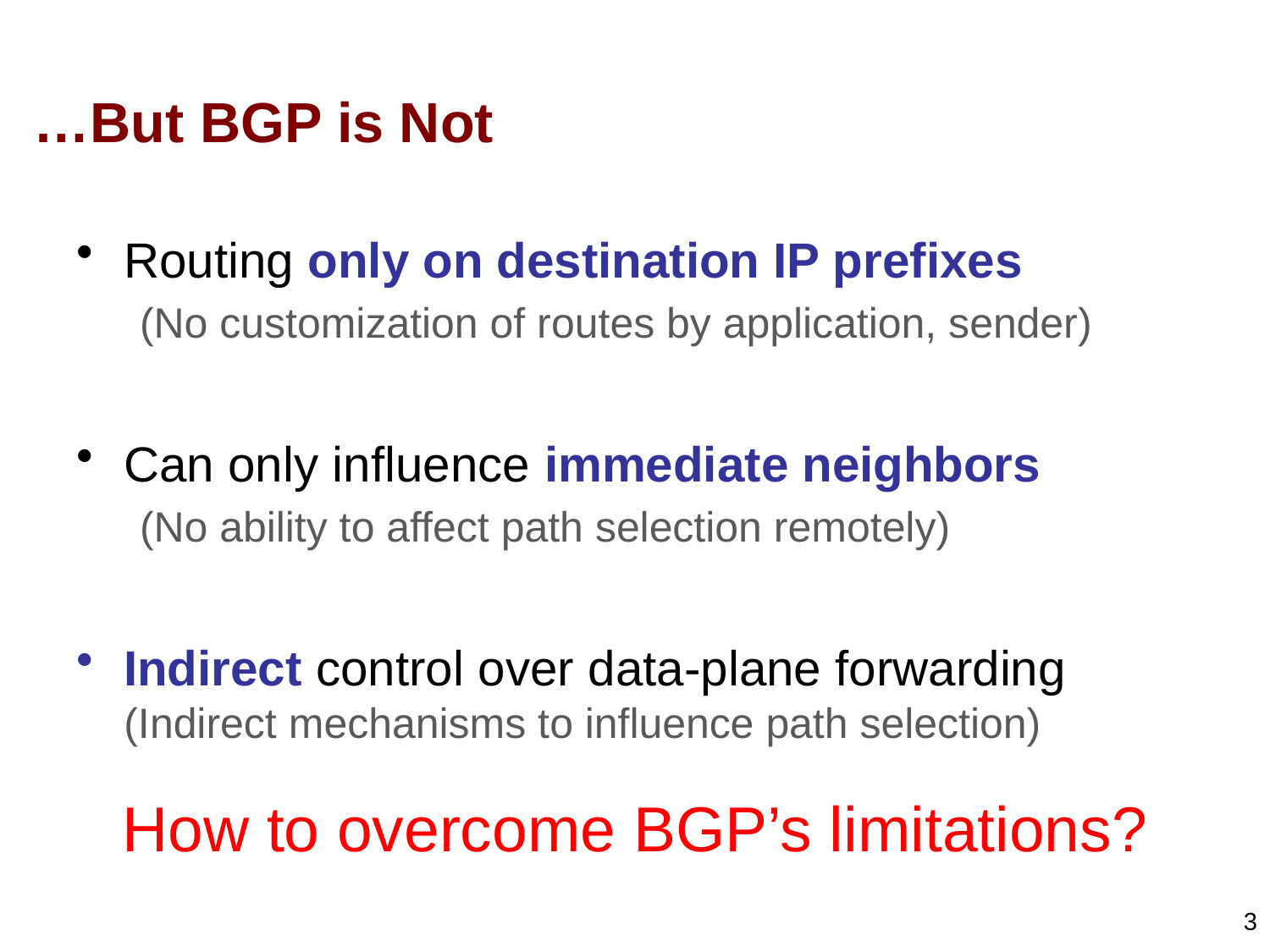

# …But BGP is Not
Routing only on destination IP prefixes
(No customization of routes by application, sender)

Can only influence immediate neighbors
(No ability to affect path selection remotely)

Indirect control over data-plane forwarding (Indirect mechanisms to influence path selection)
How to overcome BGP’s limitations?
3